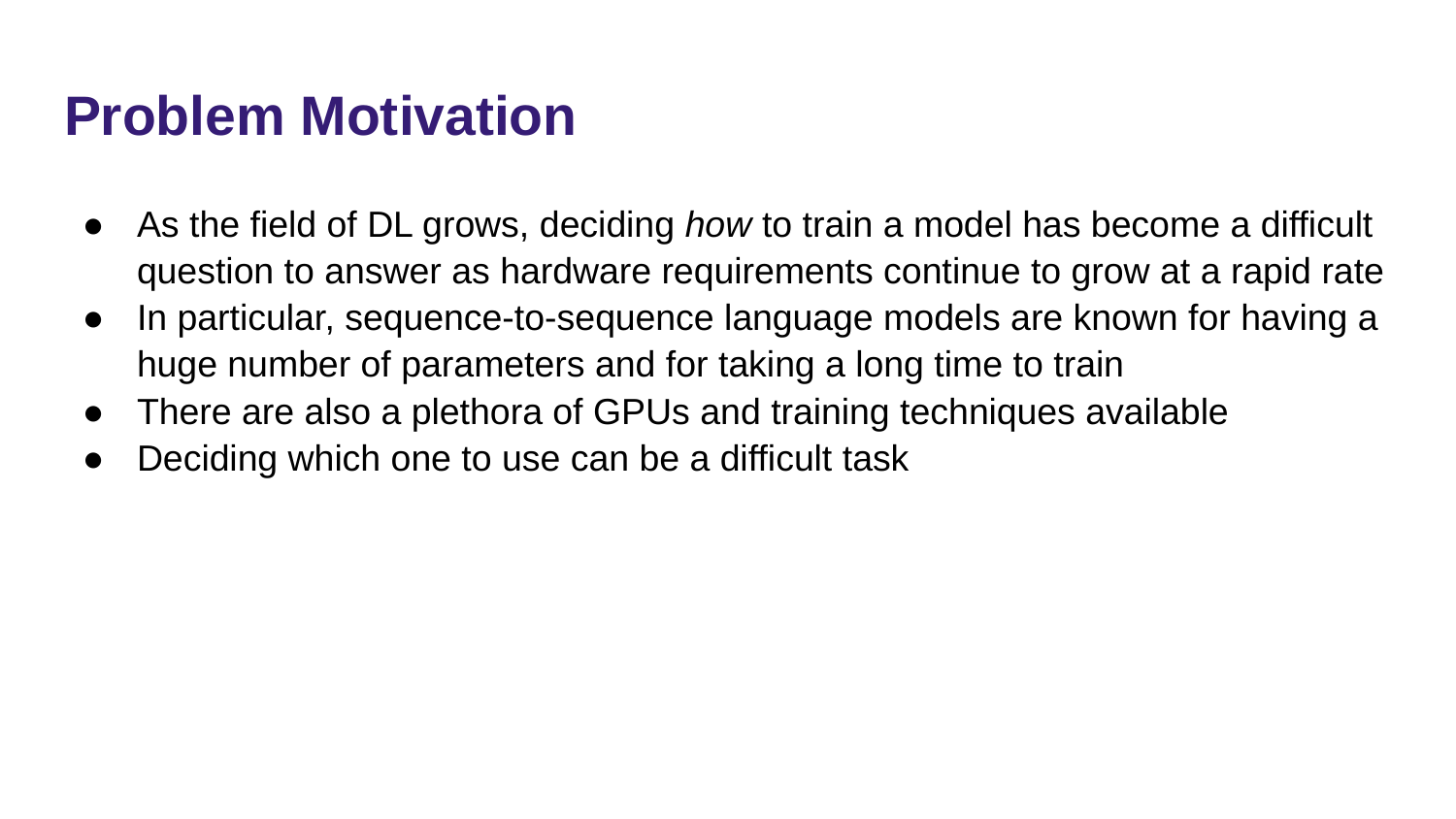

# Problem Motivation
As the field of DL grows, deciding how to train a model has become a difficult question to answer as hardware requirements continue to grow at a rapid rate
In particular, sequence-to-sequence language models are known for having a huge number of parameters and for taking a long time to train
There are also a plethora of GPUs and training techniques available
Deciding which one to use can be a difficult task